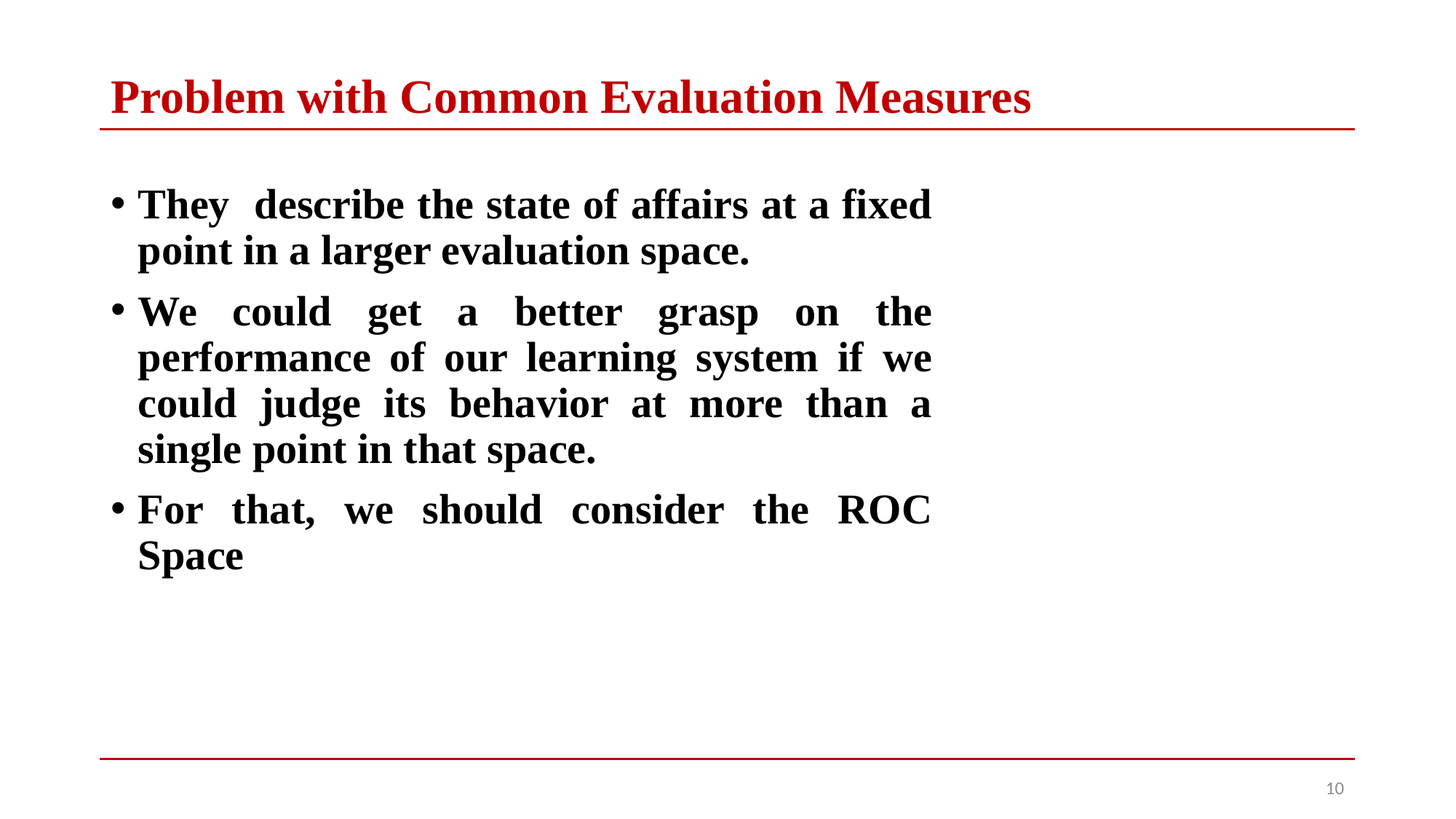

# Problem with Common Evaluation Measures
They  describe the state of affairs at a fixed point in a larger evaluation space.
We could get a better grasp on the performance of our learning system if we could judge its behavior at more than a single point in that space.
For that, we should consider the ROC Space
10